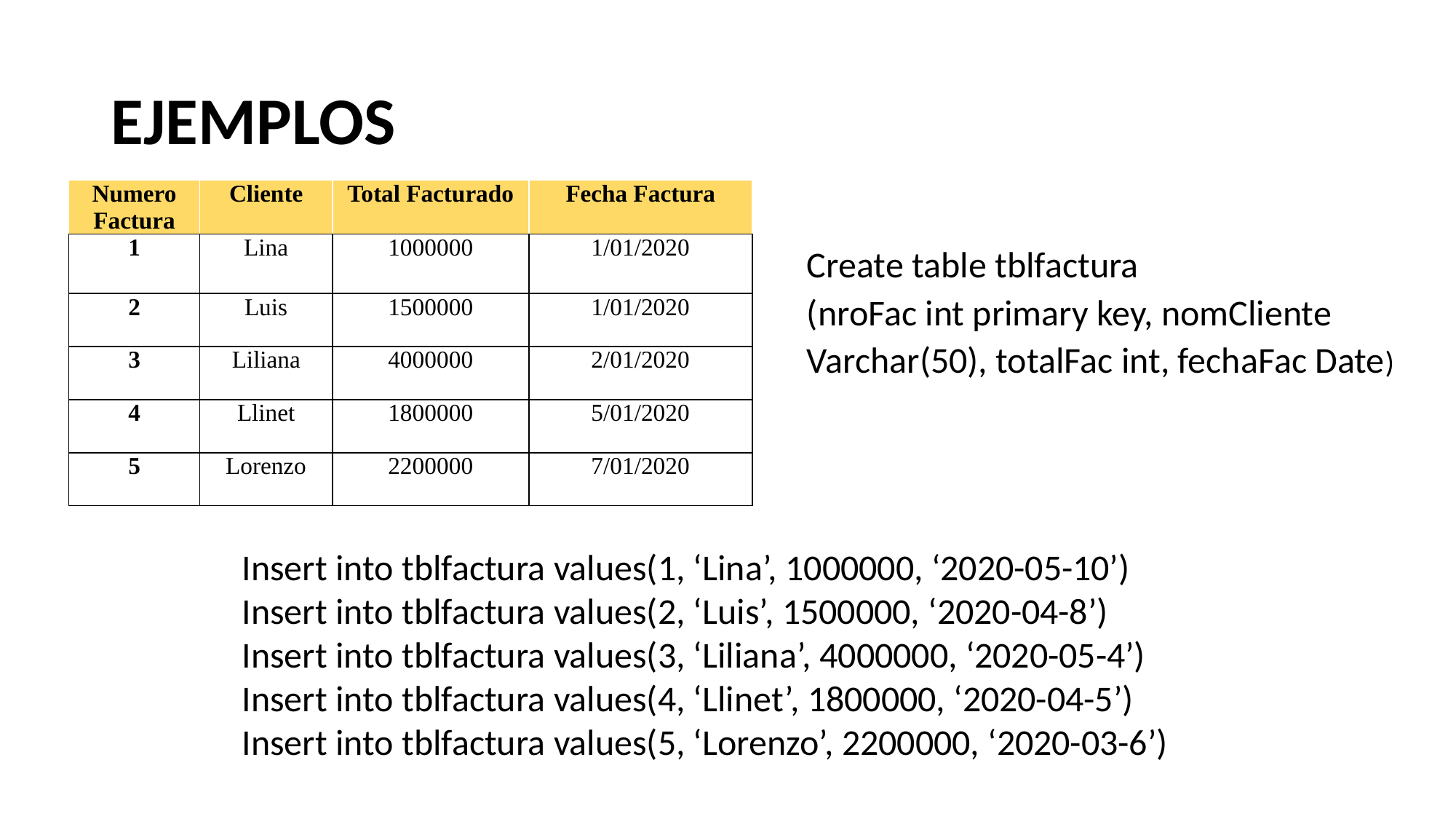

# EJEMPLOS
| Numero Factura | Cliente | Total Facturado | Fecha Factura |
| --- | --- | --- | --- |
| 1 | Lina | 1000000 | 1/01/2020 |
| 2 | Luis | 1500000 | 1/01/2020 |
| 3 | Liliana | 4000000 | 2/01/2020 |
| 4 | Llinet | 1800000 | 5/01/2020 |
| 5 | Lorenzo | 2200000 | 7/01/2020 |
Create table tblfactura
(nroFac int primary key, nomCliente
Varchar(50), totalFac int, fechaFac Date)
Insert into tblfactura values(1, ‘Lina’, 1000000, ‘2020-05-10’)
Insert into tblfactura values(2, ‘Luis’, 1500000, ‘2020-04-8’)
Insert into tblfactura values(3, ‘Liliana’, 4000000, ‘2020-05-4’)
Insert into tblfactura values(4, ‘Llinet’, 1800000, ‘2020-04-5’)
Insert into tblfactura values(5, ‘Lorenzo’, 2200000, ‘2020-03-6’)